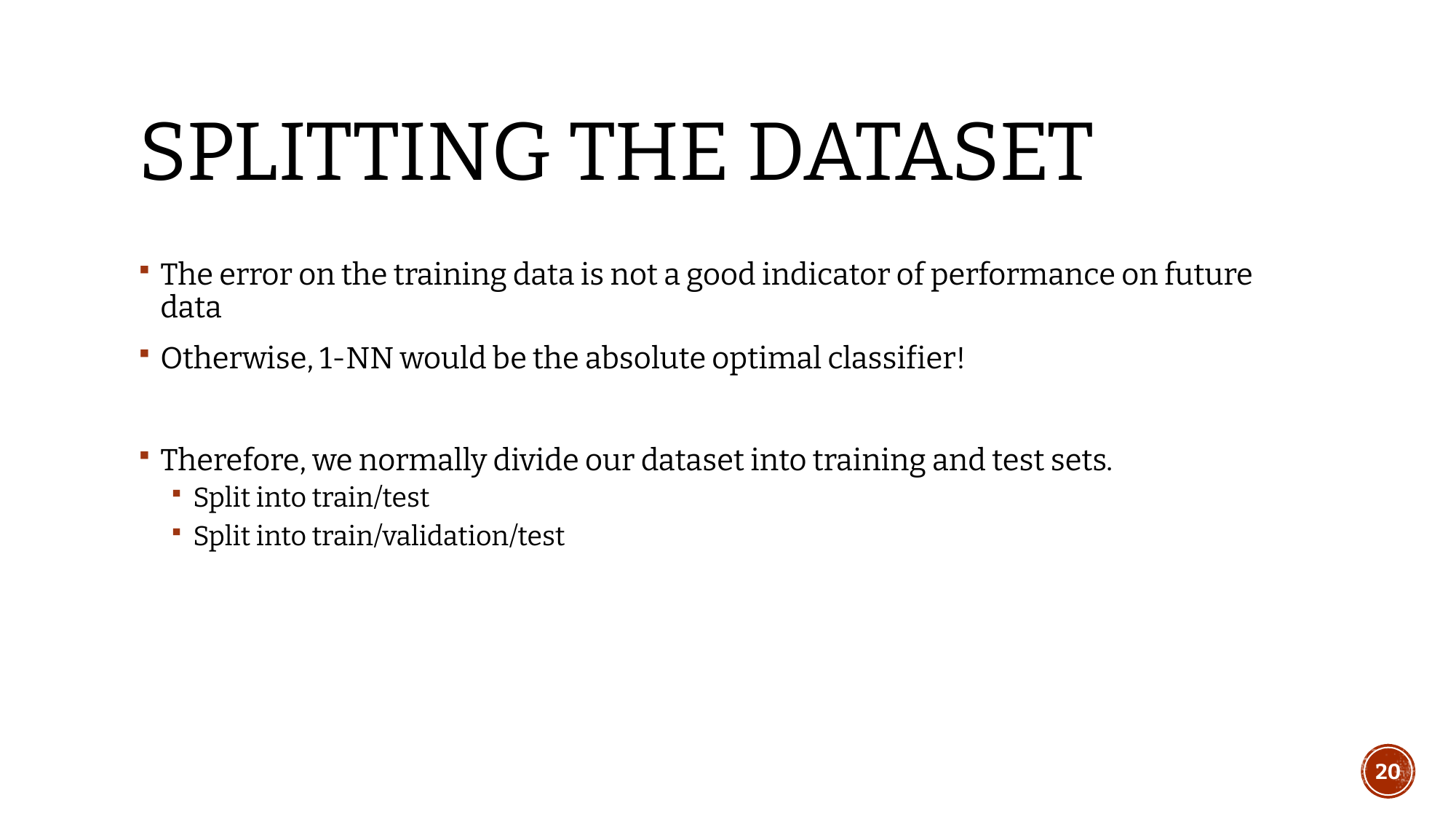

# Splitting the dataset
The error on the training data is not a good indicator of performance on future data
Otherwise, 1-NN would be the absolute optimal classifier!

Therefore, we normally divide our dataset into training and test sets.
Split into train/test
Split into train/validation/test

20